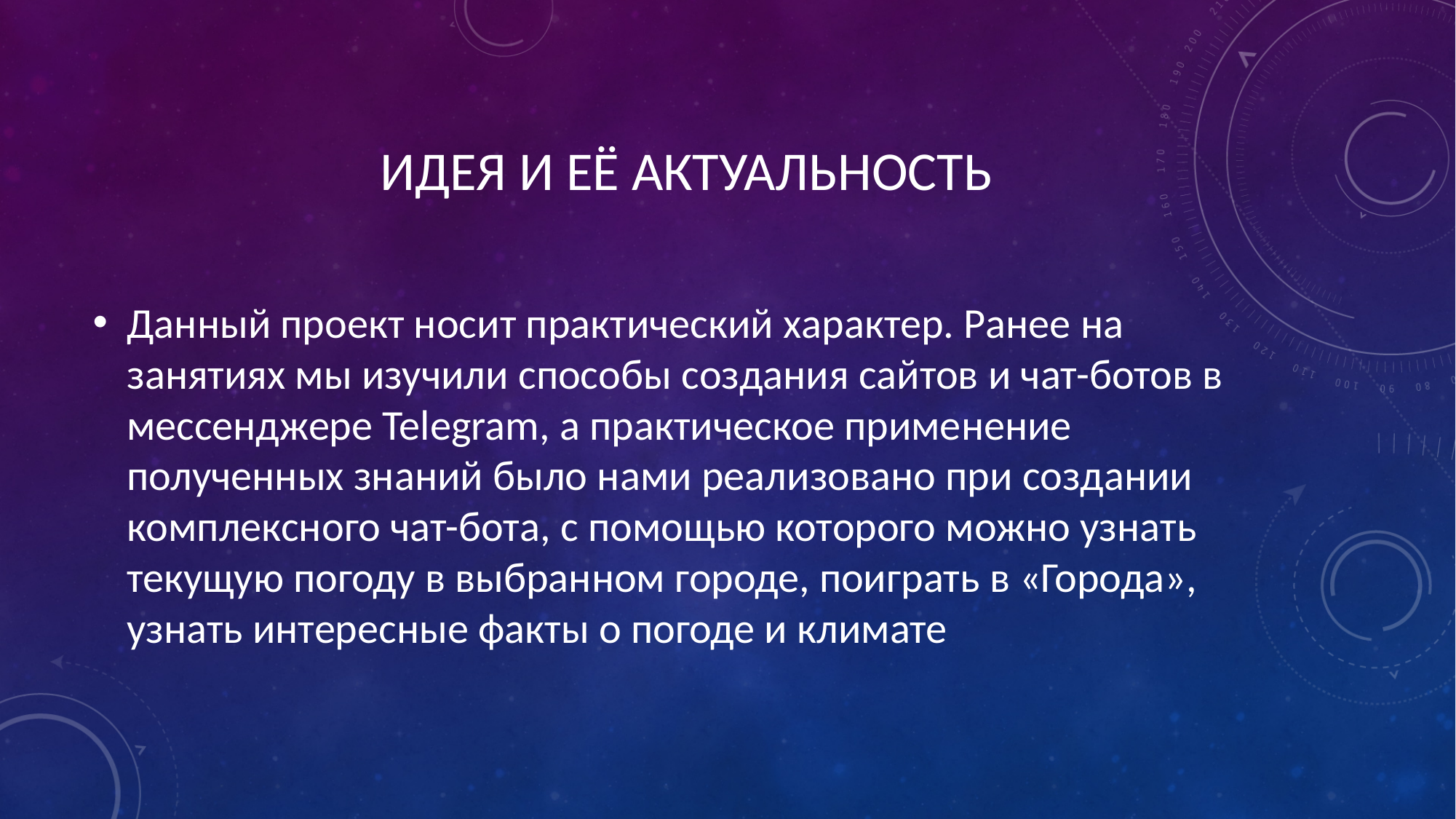

# Идея и её Актуальность
Данный проект носит практический характер. Ранее на занятиях мы изучили способы создания сайтов и чат-ботов в мессенджере Telegram, а практическое применение полученных знаний было нами реализовано при создании комплексного чат-бота, с помощью которого можно узнать текущую погоду в выбранном городе, поиграть в «Города», узнать интересные факты о погоде и климате